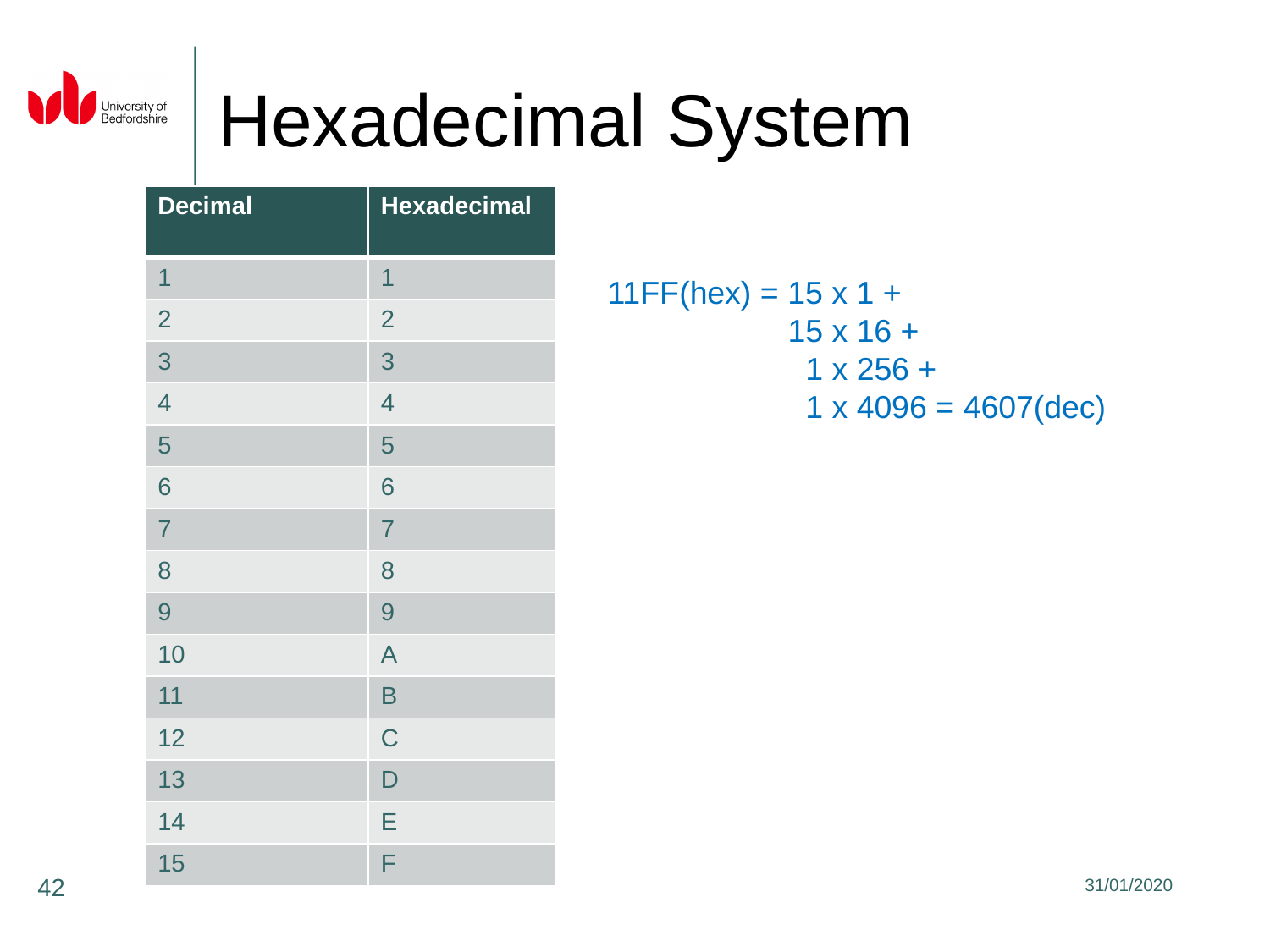

# Hexadecimal System
| Decimal | Hexadecimal |
| --- | --- |
| 1 | 1 |
| 2 | 2 |
| 3 | 3 |
| 4 | 4 |
| 5 | 5 |
| 6 | 6 |
| 7 | 7 |
| 8 | 8 |
| 9 | 9 |
| 10 | A |
| 11 | B |
| 12 | C |
| 13 | D |
| 14 | E |
| 15 | F |
11FF(hex) = 15 x 1 +
	      15 x 16 +
	        1 x 256 +
 	        1 x 4096 = 4607(dec)

42
31/01/2020